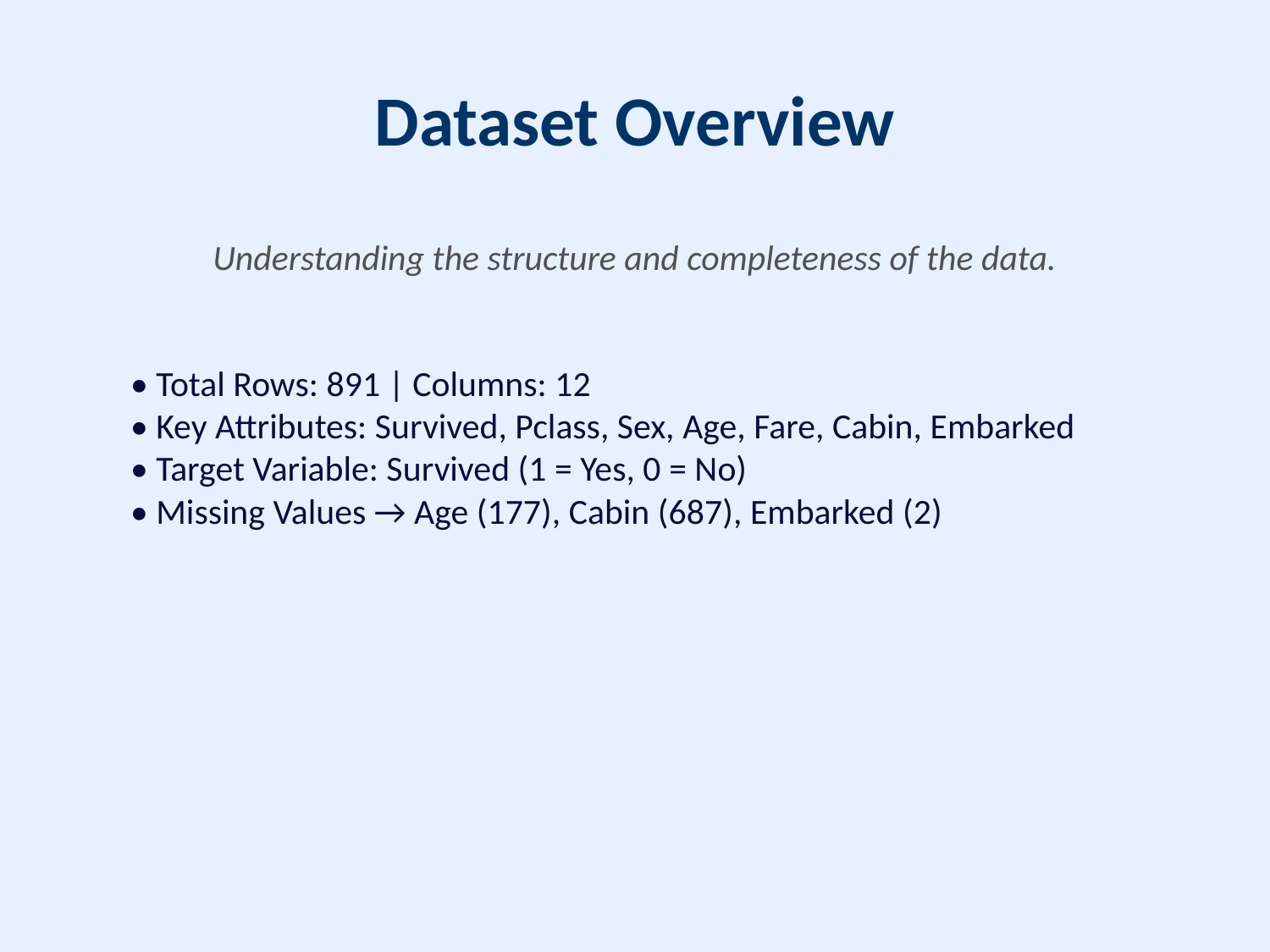

# Dataset Overview

Understanding the structure and completeness of the data.

• Total Rows: 891 | Columns: 12
• Key Attributes: Survived, Pclass, Sex, Age, Fare, Cabin, Embarked
• Target Variable: Survived (1 = Yes, 0 = No)
• Missing Values → Age (177), Cabin (687), Embarked (2)